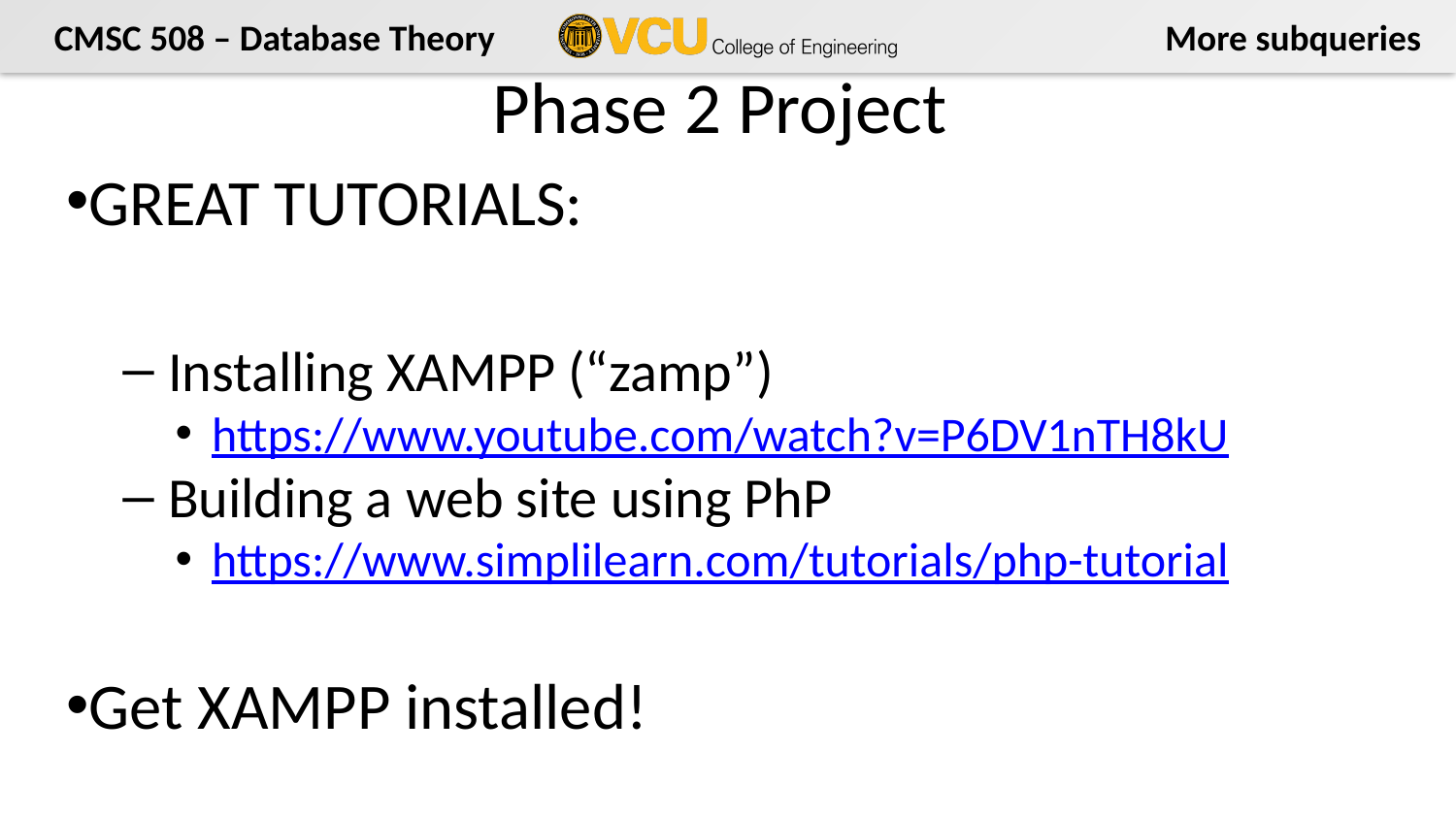

# Phase 2 Project
GREAT TUTORIALS:

Installing XAMPP (“zamp”)
https://www.youtube.com/watch?v=P6DV1nTH8kU
Building a web site using PhP
https://www.simplilearn.com/tutorials/php-tutorial

Get XAMPP installed!